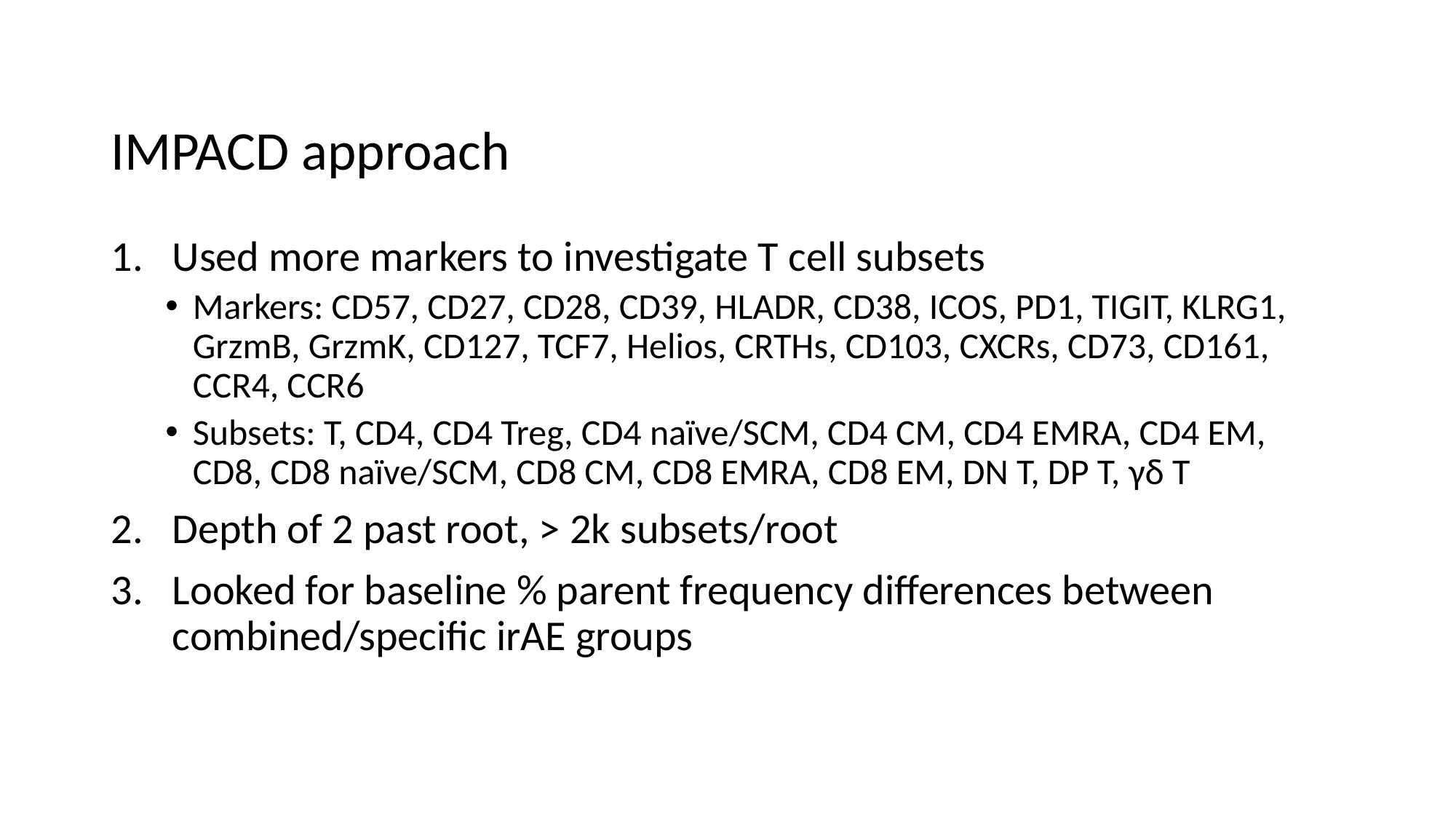

# IMPACD approach
Used more markers to investigate T cell subsets
Markers: CD57, CD27, CD28, CD39, HLADR, CD38, ICOS, PD1, TIGIT, KLRG1, GrzmB, GrzmK, CD127, TCF7, Helios, CRTHs, CD103, CXCRs, CD73, CD161, CCR4, CCR6
Subsets: T, CD4, CD4 Treg, CD4 naïve/SCM, CD4 CM, CD4 EMRA, CD4 EM, CD8, CD8 naïve/SCM, CD8 CM, CD8 EMRA, CD8 EM, DN T, DP T, γδ T
Depth of 2 past root, > 2k subsets/root
Looked for baseline % parent frequency differences between combined/specific irAE groups